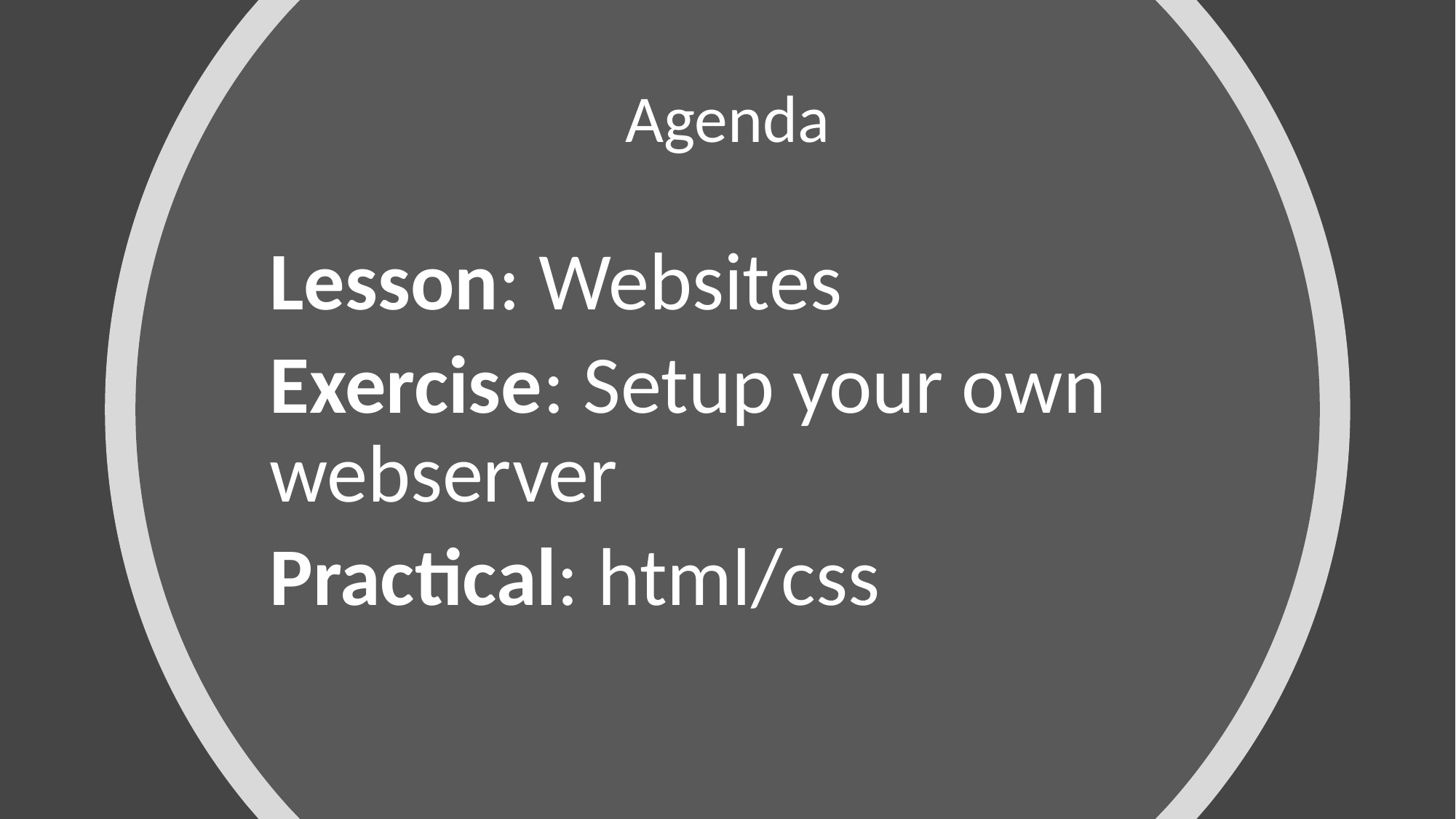

# Agenda
Lesson: Websites
Exercise: Setup your own webserver
Practical: html/css